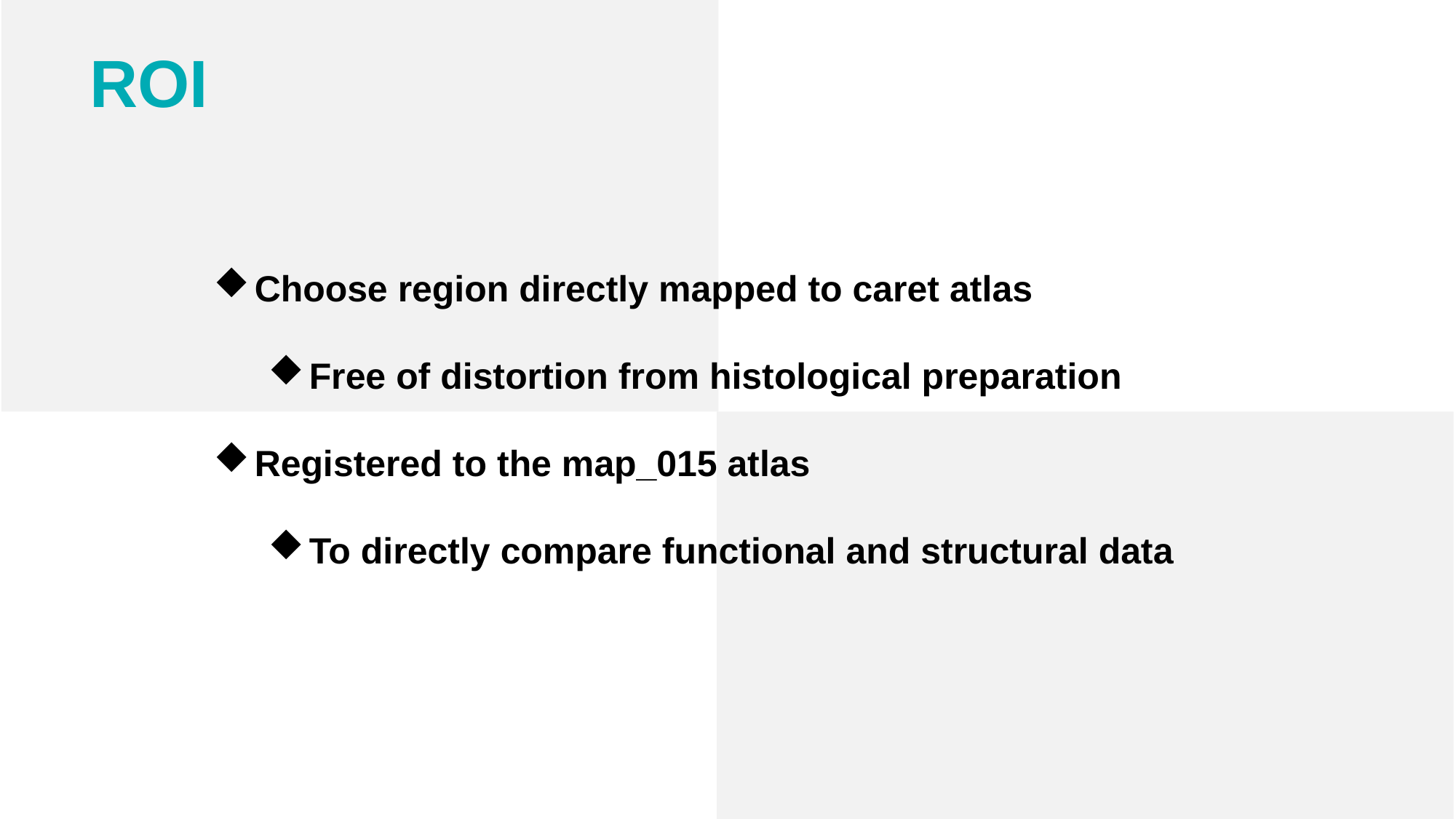

ROI
Choose region directly mapped to caret atlas
Free of distortion from histological preparation
Registered to the map_015 atlas
To directly compare functional and structural data